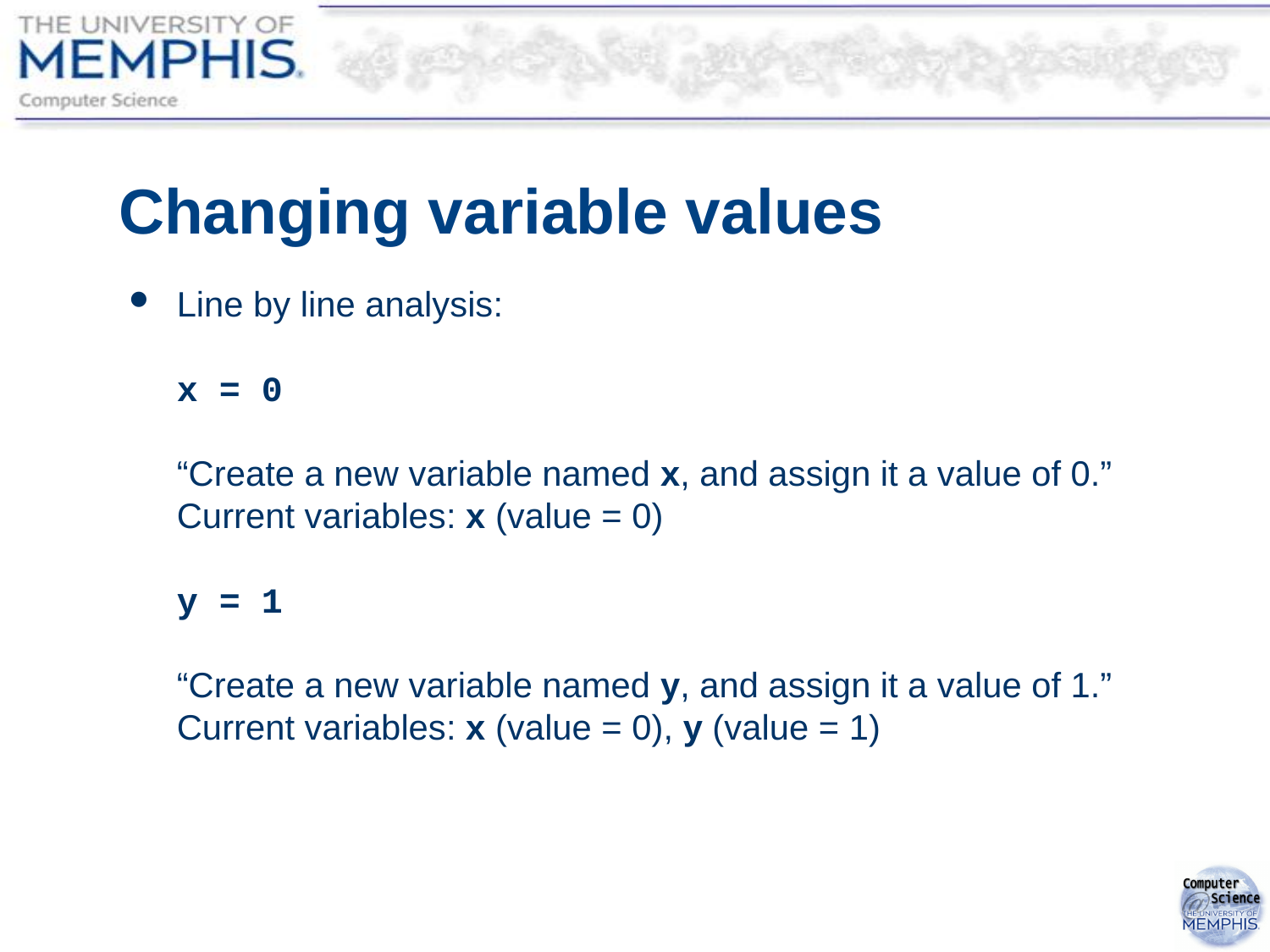

# Changing variable values
Line by line analysis:
x = 0
“Create a new variable named x, and assign it a value of 0.”
Current variables: x (value = 0)
y = 1
“Create a new variable named y, and assign it a value of 1.”
Current variables: x (value = 0), y (value = 1)